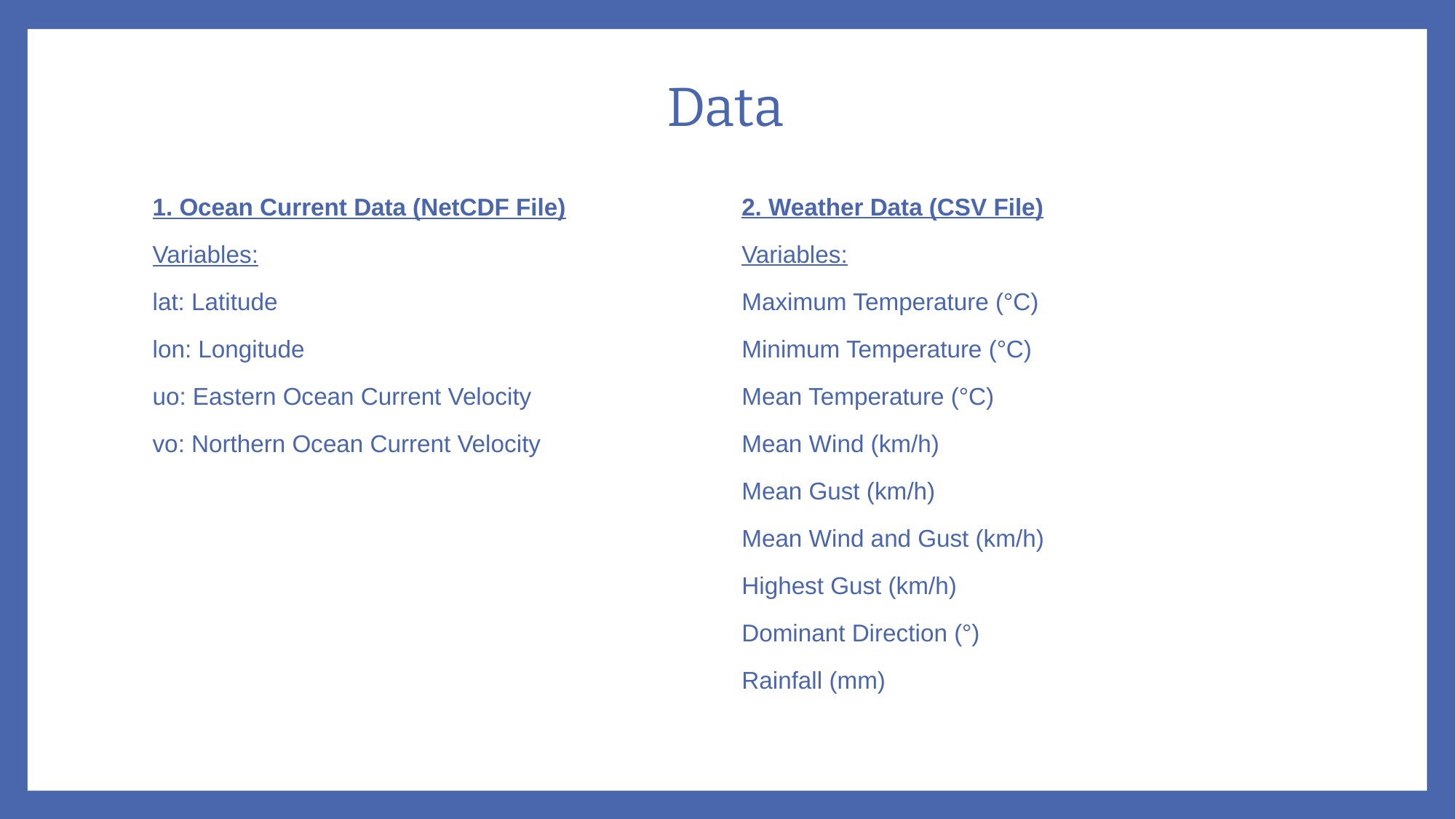

# Data
2. Weather Data (CSV File)
Variables:
Maximum Temperature (°C)
Minimum Temperature (°C)
Mean Temperature (°C)
Mean Wind (km/h)
Mean Gust (km/h)
Mean Wind and Gust (km/h)
Highest Gust (km/h)
Dominant Direction (°)
Rainfall (mm)
1. Ocean Current Data (NetCDF File)
Variables:
lat: Latitude
lon: Longitude
uo: Eastern Ocean Current Velocity
vo: Northern Ocean Current Velocity